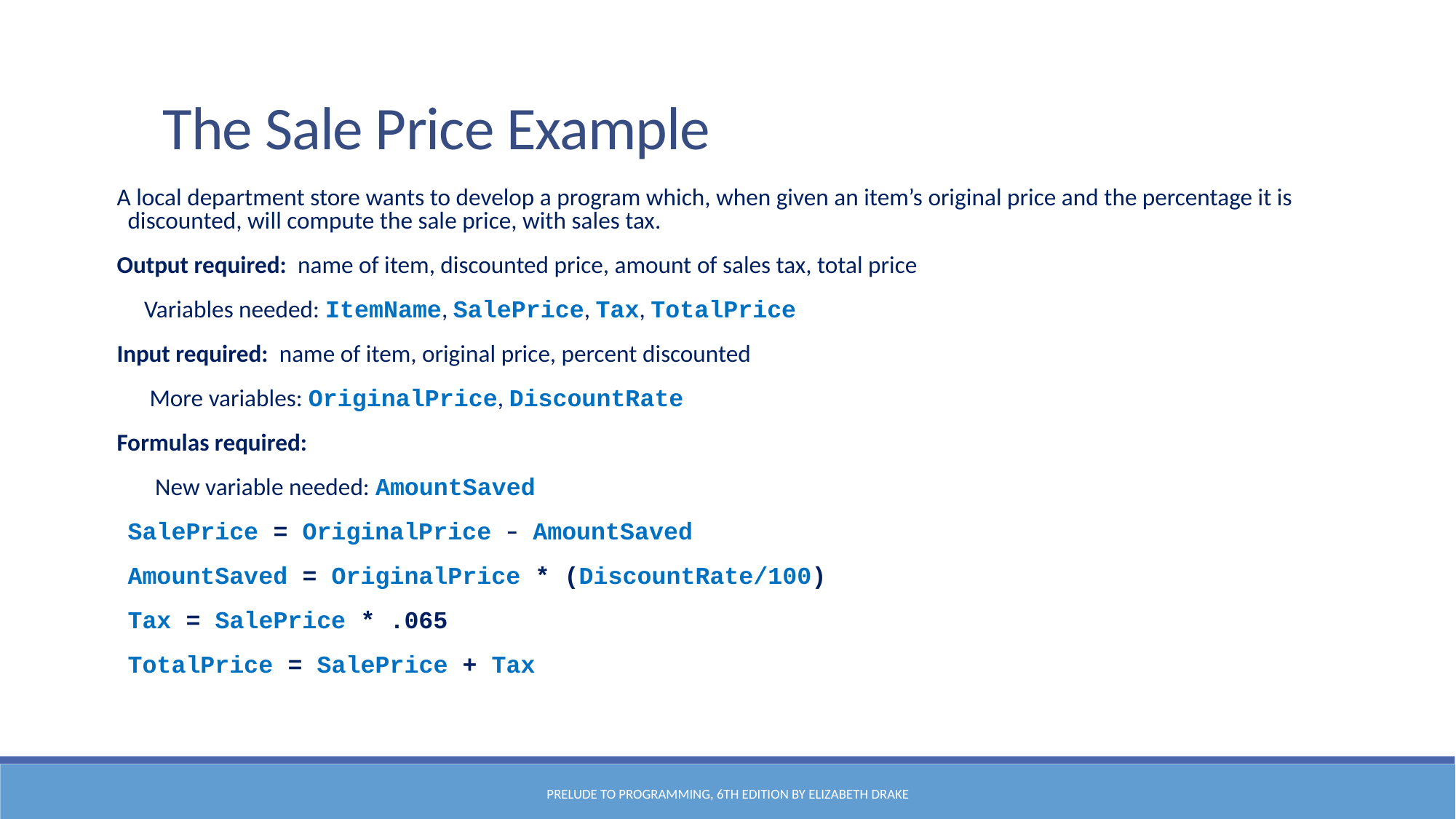

The Sale Price Example
A local department store wants to develop a program which, when given an item’s original price and the percentage it is discounted, will compute the sale price, with sales tax.
Output required:  name of item, discounted price, amount of sales tax, total price
     Variables needed: ItemName, SalePrice, Tax, TotalPrice
Input required:  name of item, original price, percent discounted
      More variables: OriginalPrice, DiscountRate
Formulas required:
       New variable needed: AmountSaved
	SalePrice = OriginalPrice – AmountSaved
	AmountSaved = OriginalPrice * (DiscountRate/100)
	Tax = SalePrice * .065
	TotalPrice = SalePrice + Tax
Prelude to Programming, 6th edition by Elizabeth Drake